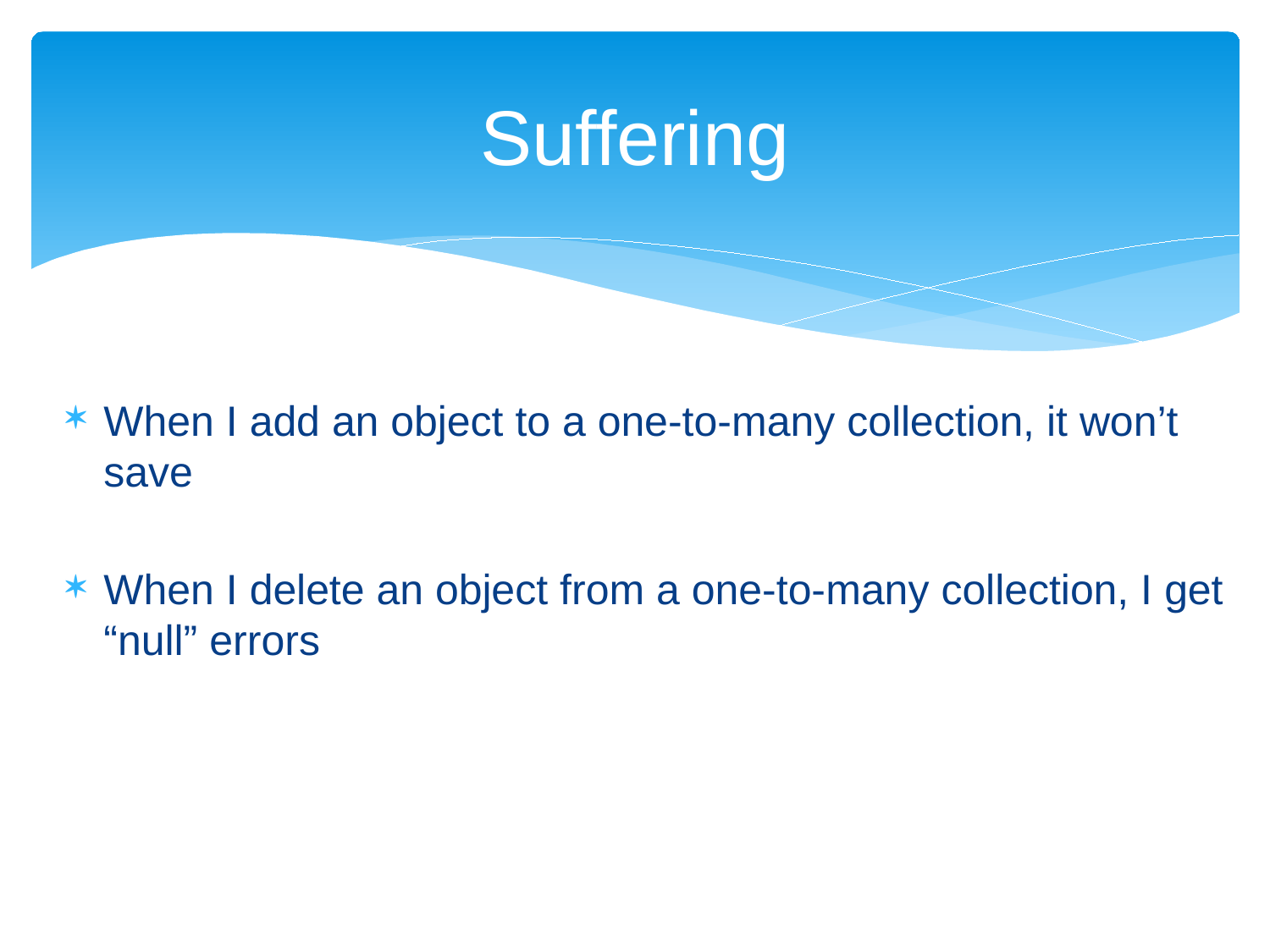

# Suffering
When I add an object to a one-to-many collection, it won’t save

When I delete an object from a one-to-many collection, I get “null” errors